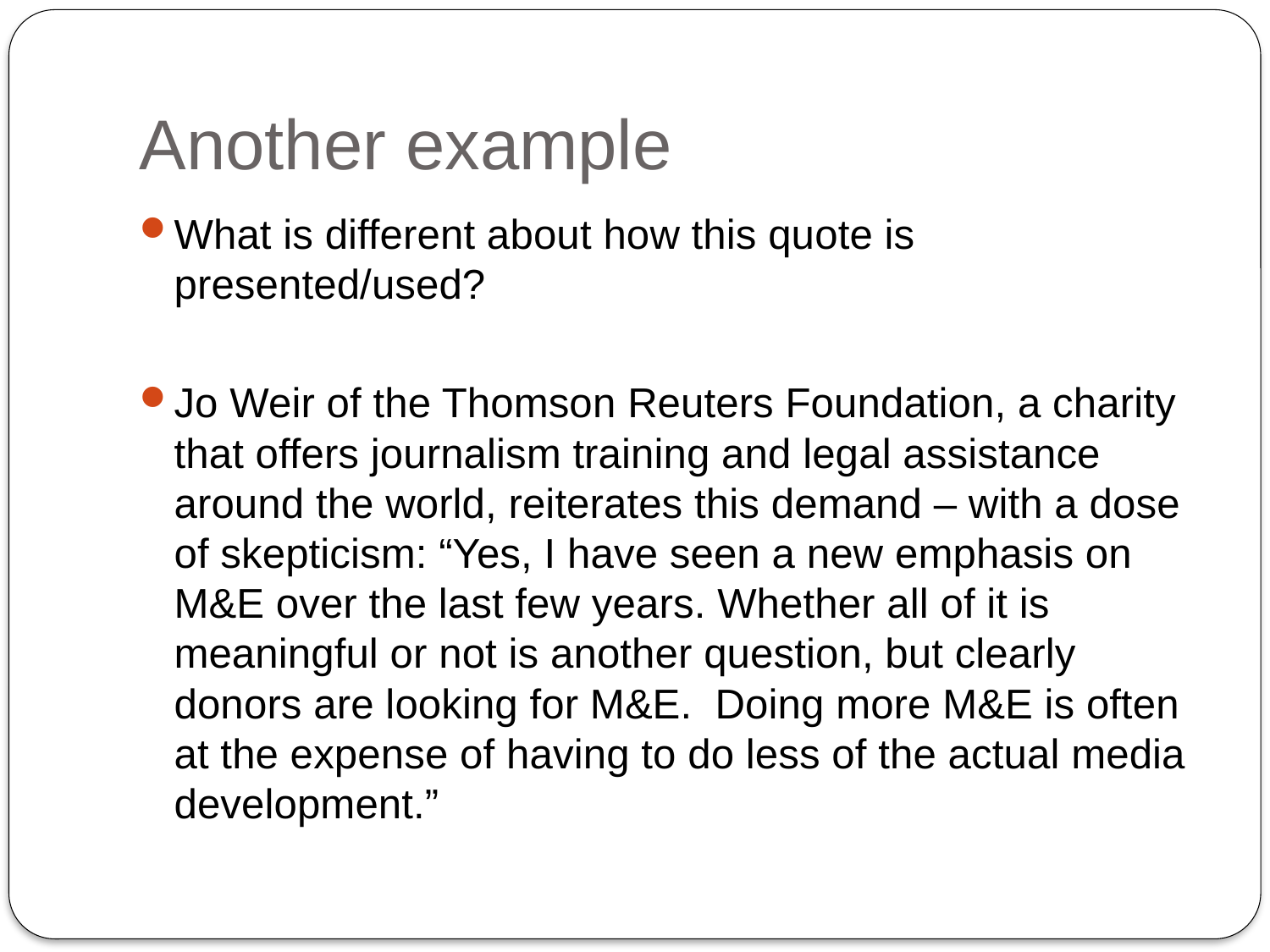

# Another example
What is different about how this quote is presented/used?

Jo Weir of the Thomson Reuters Foundation, a charity that offers journalism training and legal assistance around the world, reiterates this demand – with a dose of skepticism: “Yes, I have seen a new emphasis on M&E over the last few years. Whether all of it is meaningful or not is another question, but clearly donors are looking for M&E.  Doing more M&E is often at the expense of having to do less of the actual media development.”